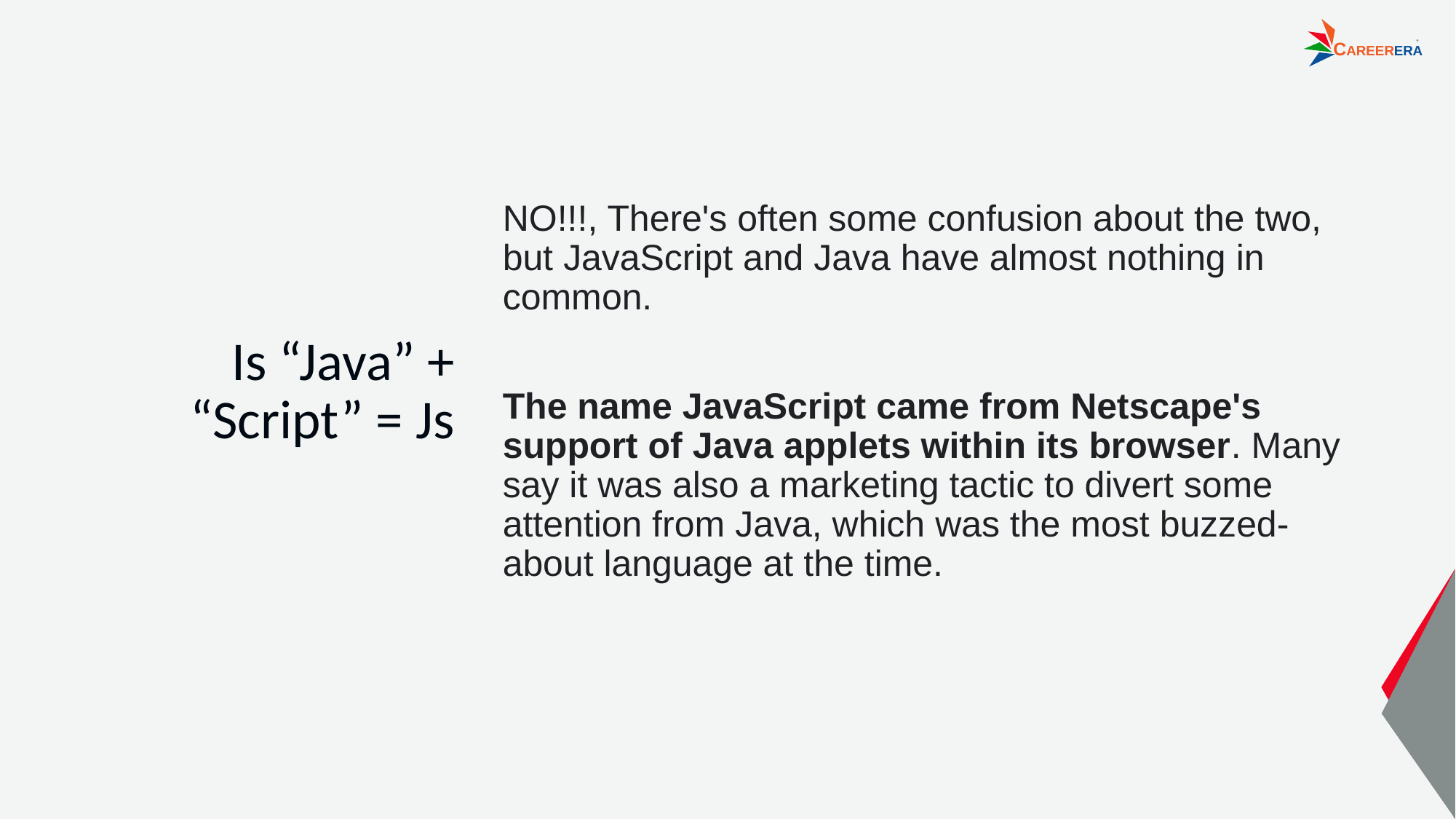

NO!!!, There's often some confusion about the two, but JavaScript and Java have almost nothing in common.

The name JavaScript came from Netscape's support of Java applets within its browser. Many say it was also a marketing tactic to divert some attention from Java, which was the most buzzed-about language at the time.
# Is “Java” + “Script” = Js